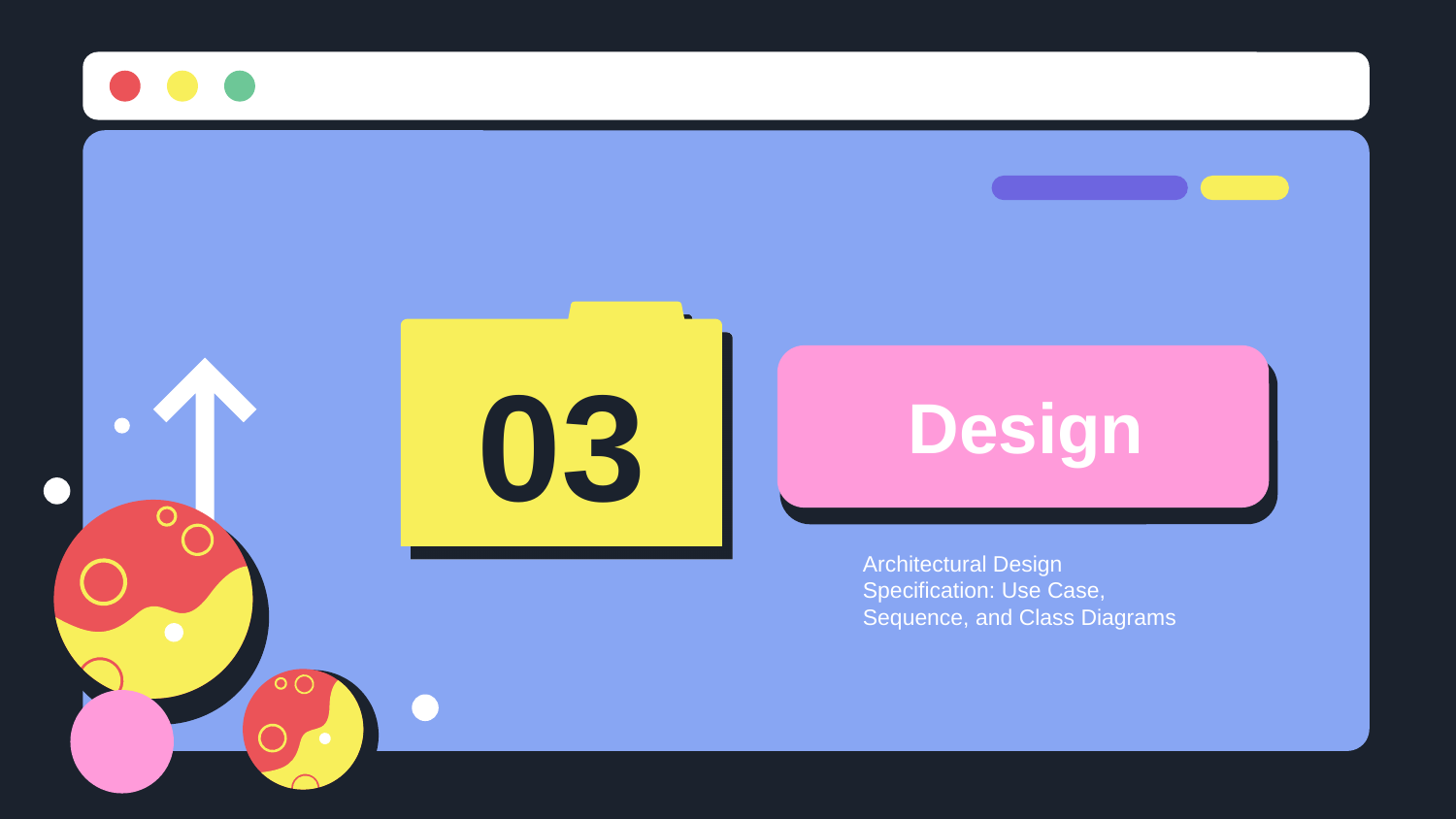

# Design
03

Architectural Design Specification: Use Case, Sequence, and Class Diagrams